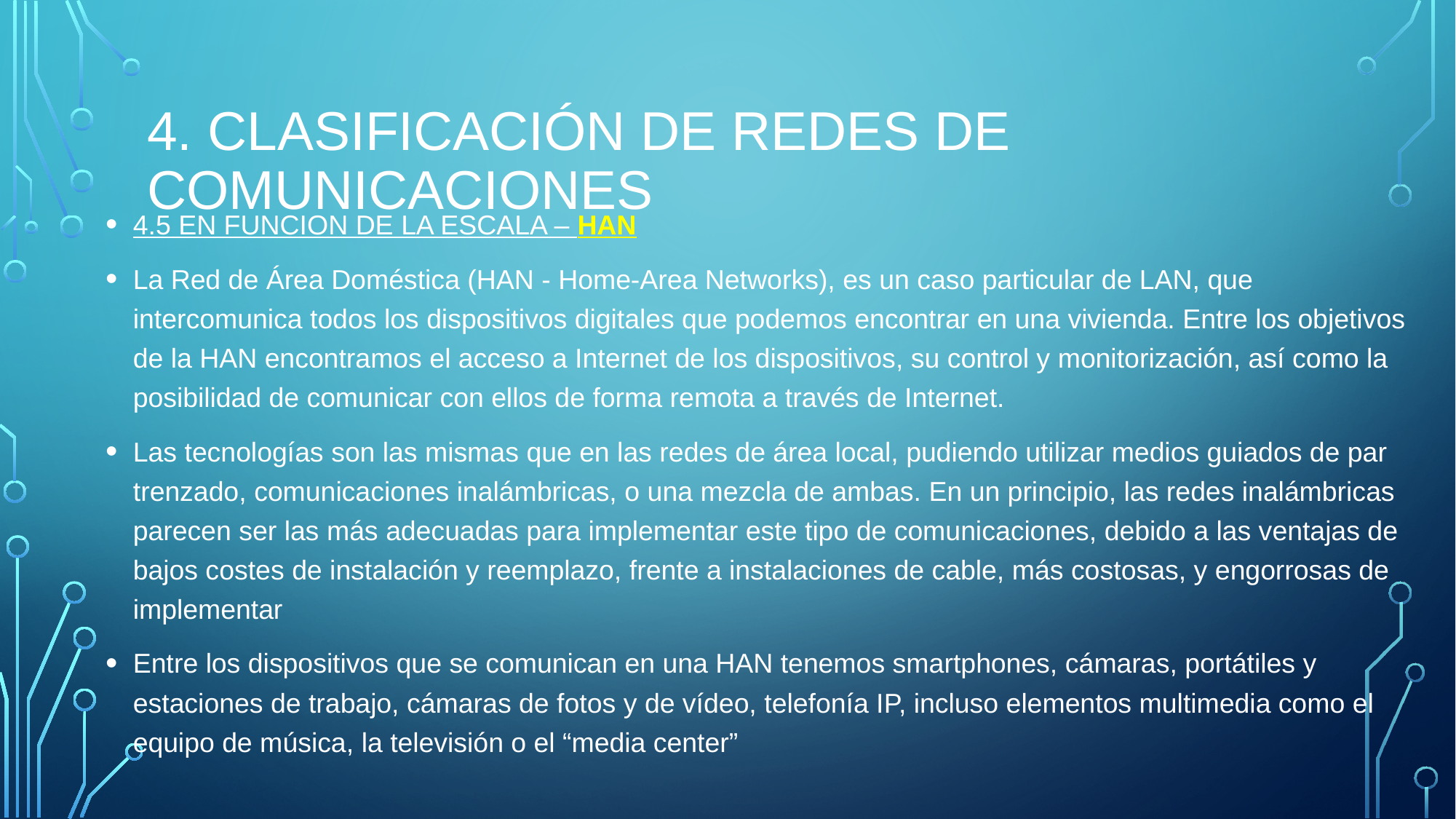

# 4. CLASIFICACIÓN de Redes de comunicaciones
4.5 EN FUNCION DE LA ESCALA – HAN
La Red de Área Doméstica (HAN - Home-Area Networks), es un caso particular de LAN, que intercomunica todos los dispositivos digitales que podemos encontrar en una vivienda. Entre los objetivos de la HAN encontramos el acceso a Internet de los dispositivos, su control y monitorización, así como la posibilidad de comunicar con ellos de forma remota a través de Internet.
Las tecnologías son las mismas que en las redes de área local, pudiendo utilizar medios guiados de par trenzado, comunicaciones inalámbricas, o una mezcla de ambas. En un principio, las redes inalámbricas parecen ser las más adecuadas para implementar este tipo de comunicaciones, debido a las ventajas de bajos costes de instalación y reemplazo, frente a instalaciones de cable, más costosas, y engorrosas de implementar
Entre los dispositivos que se comunican en una HAN tenemos smartphones, cámaras, portátiles y estaciones de trabajo, cámaras de fotos y de vídeo, telefonía IP, incluso elementos multimedia como el equipo de música, la televisión o el “media center”